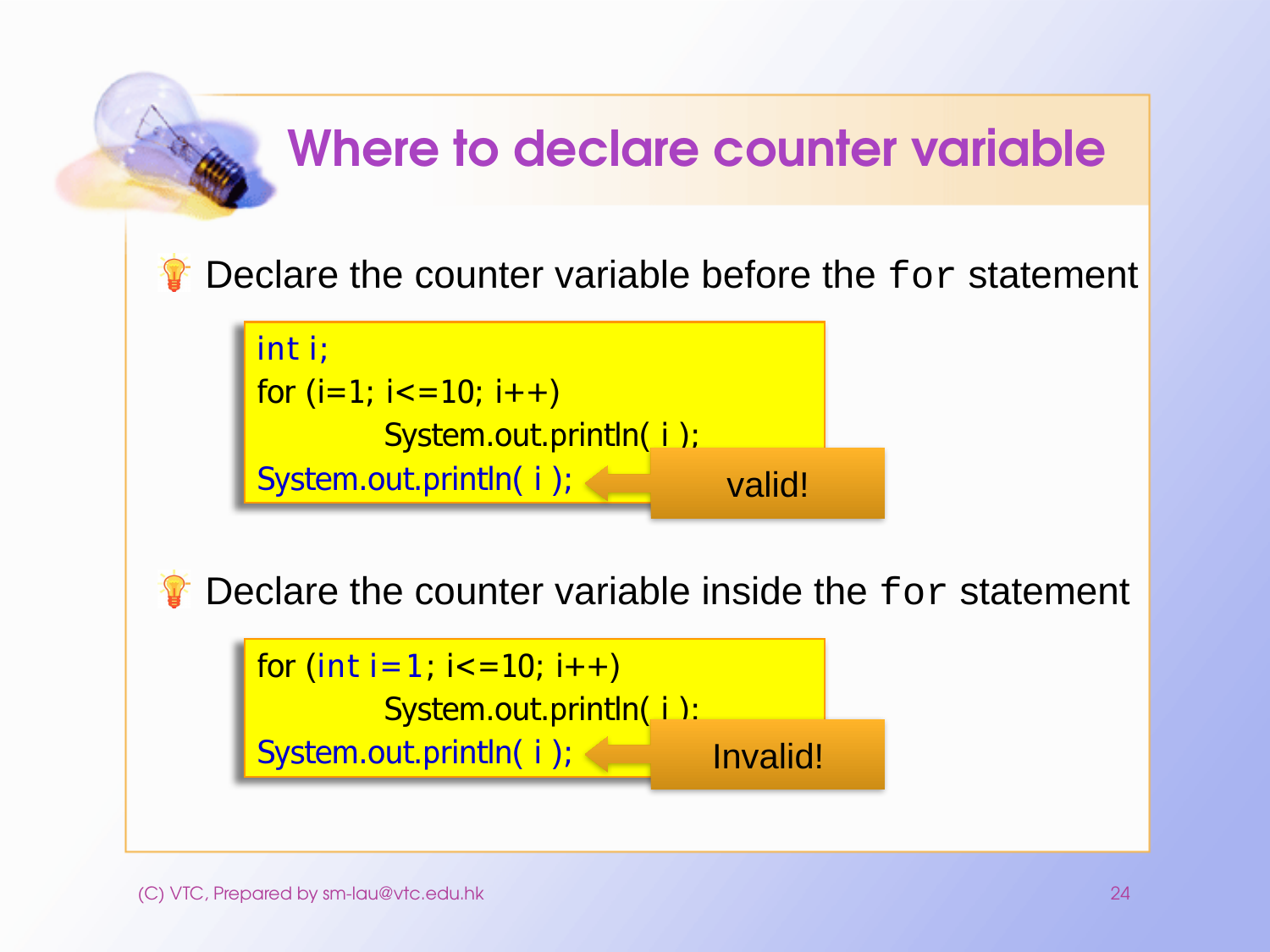

# Where to declare counter variable
Declare the counter variable before the for statement
int i;
for (i=1; i<=10; i++)
	System.out.println( i );
System.out.println( i );
valid!
Declare the counter variable inside the for statement
for (int i=1; i<=10; i++)
	System.out.println( i );
System.out.println( i );
Invalid!
(C) VTC, Prepared by sm-lau@vtc.edu.hk
24